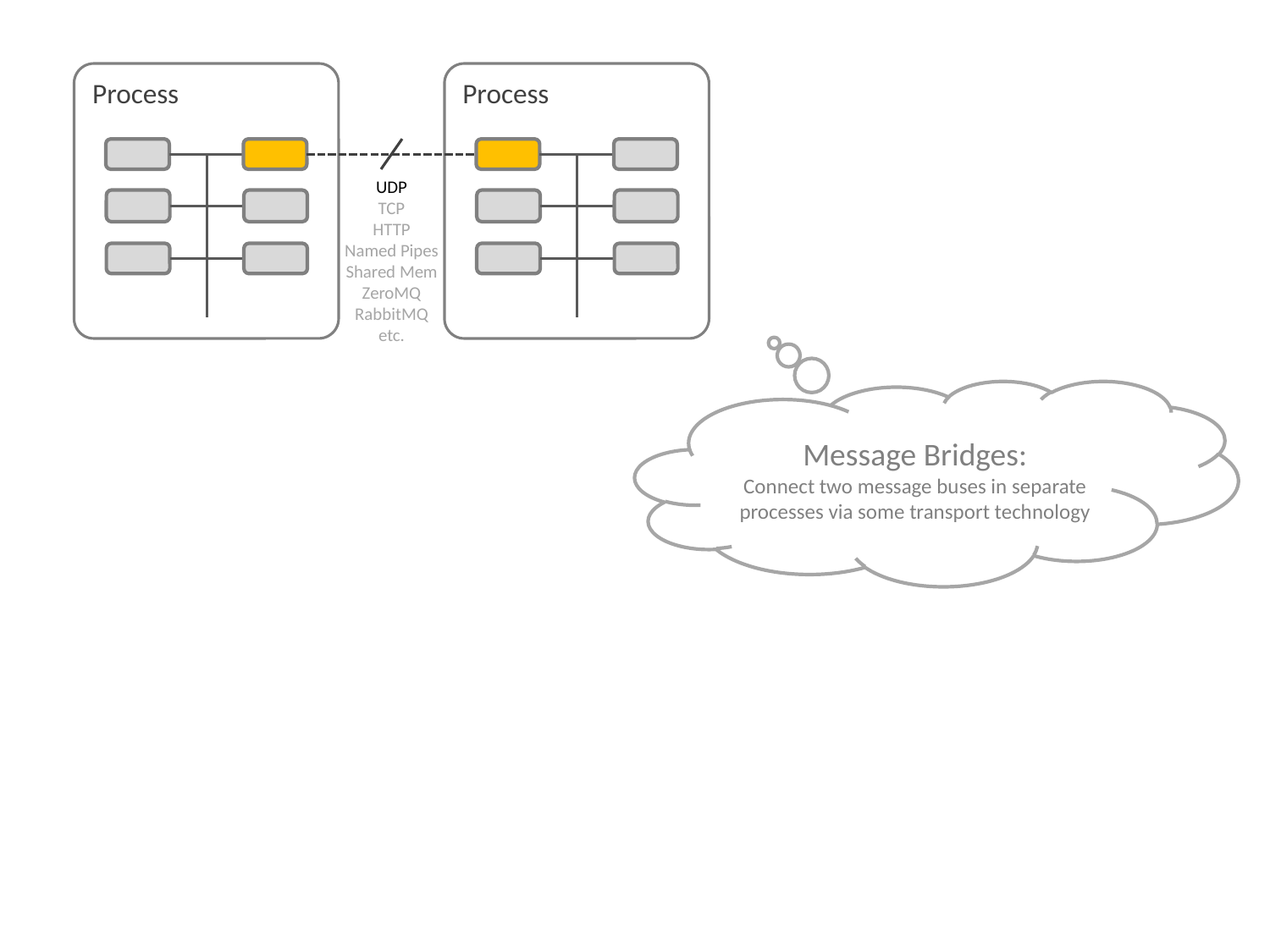

Process
Process

UDP
TCP
HTTP
Named Pipes
Shared Mem
ZeroMQ
RabbitMQ
etc.

Message Bridges:
Connect two message buses in separate processes via some transport technology